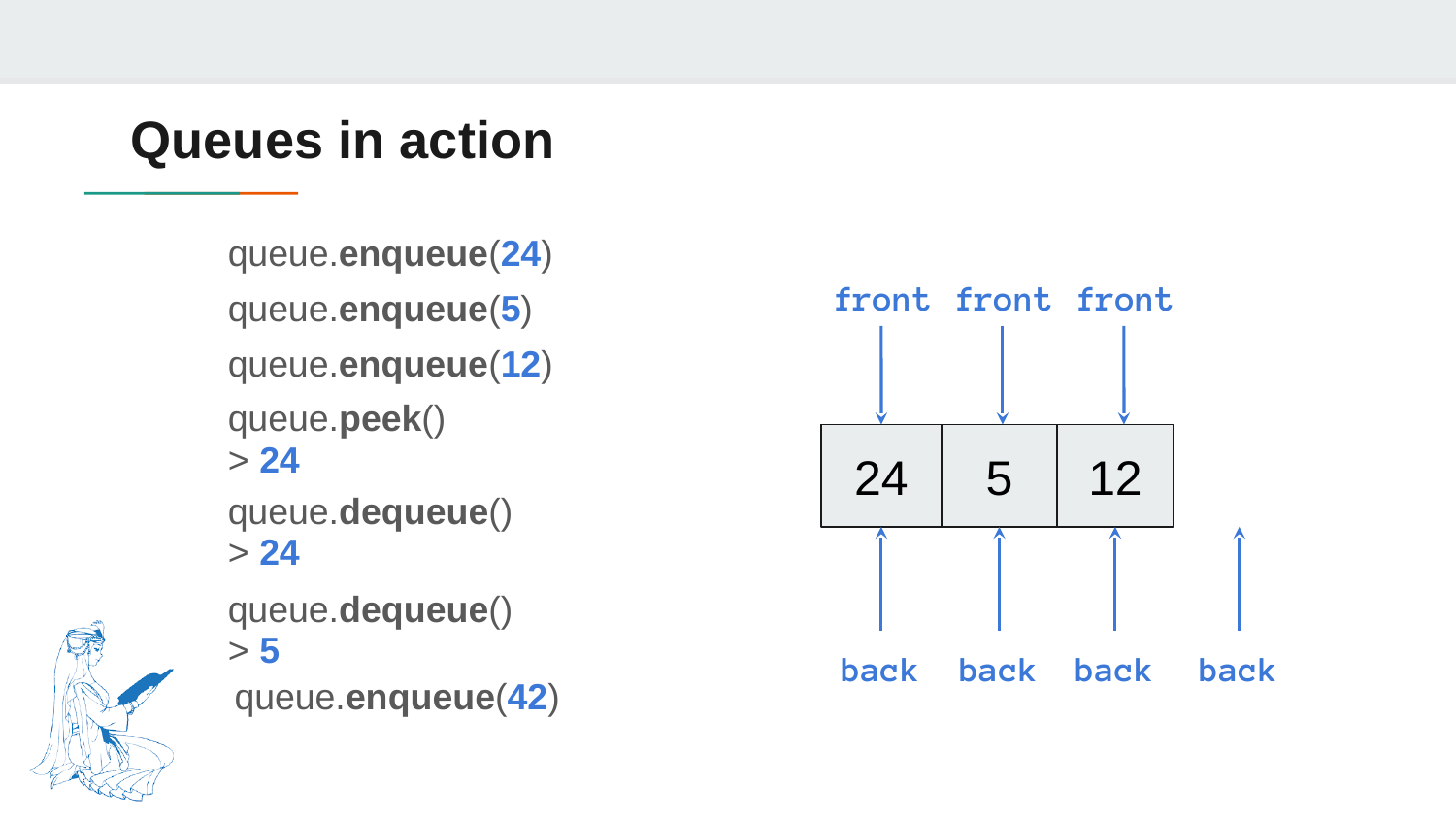

# Queues in action
queue.enqueue(24)

front
front
front

queue.enqueue(5)

queue.enqueue(12)

queue.peek()
> 24

24
5
12
queue.dequeue()
> 24

back
back
back
back
queue.dequeue()
> 5

queue.enqueue(42)